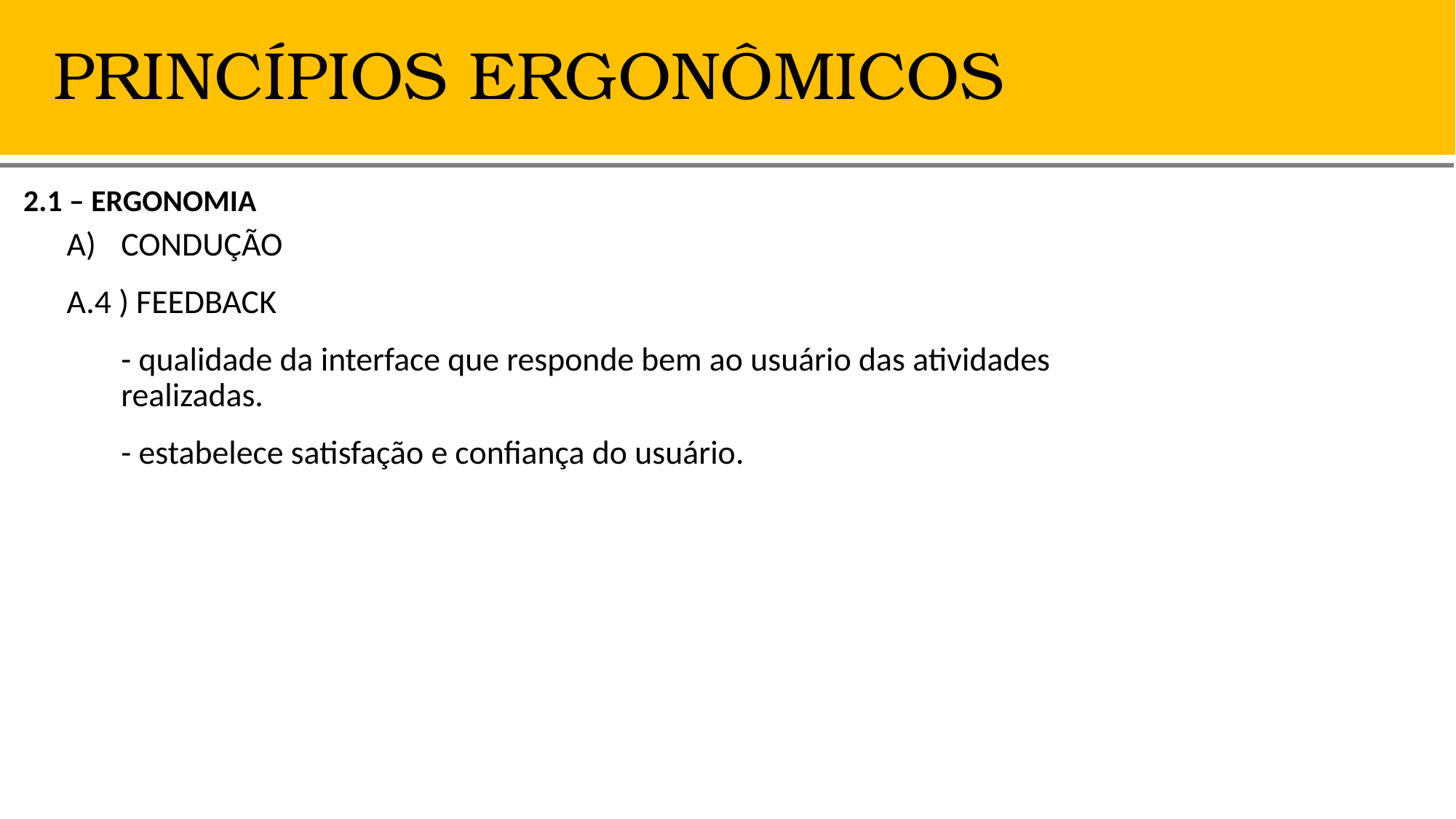

PRINCÍPIOS ERGONÔMICOS

2.1 – ERGONOMIA
CONDUÇÃO
A.4 ) FEEDBACK
	- qualidade da interface que responde bem ao usuário das atividades realizadas.
	- estabelece satisfação e confiança do usuário.